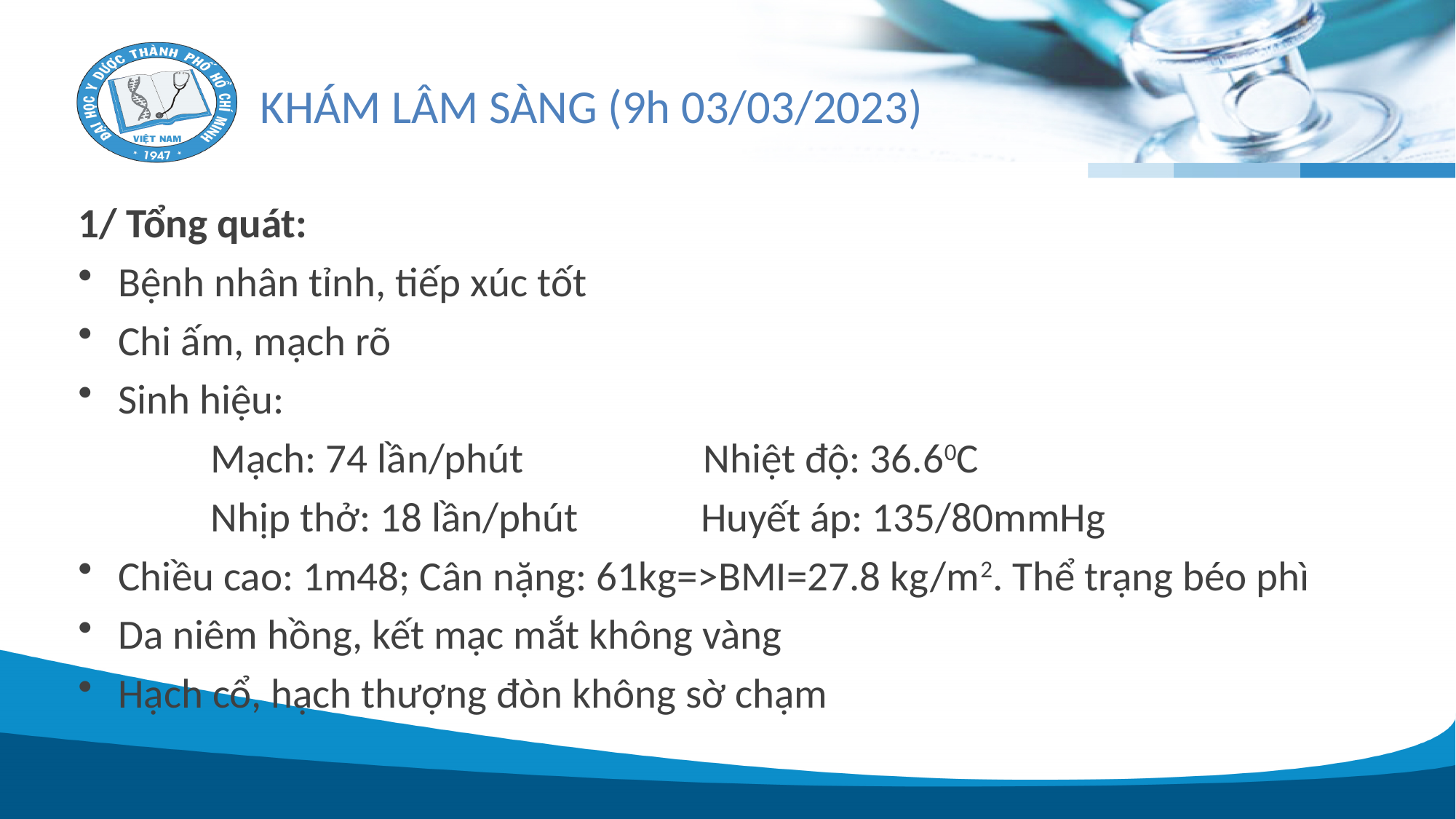

# KHÁM LÂM SÀNG (9h 03/03/2023)
1/ Tổng quát:
Bệnh nhân tỉnh, tiếp xúc tốt
Chi ấm, mạch rõ
Sinh hiệu:
              Mạch: 74 lần/phút                   Nhiệt độ: 36.60C
              Nhịp thở: 18 lần/phút             Huyết áp: 135/80mmHg
Chiều cao: 1m48; Cân nặng: 61kg=>BMI=27.8 kg/m2. Thể trạng béo phì
Da niêm hồng, kết mạc mắt không vàng
Hạch cổ, hạch thượng đòn không sờ chạm